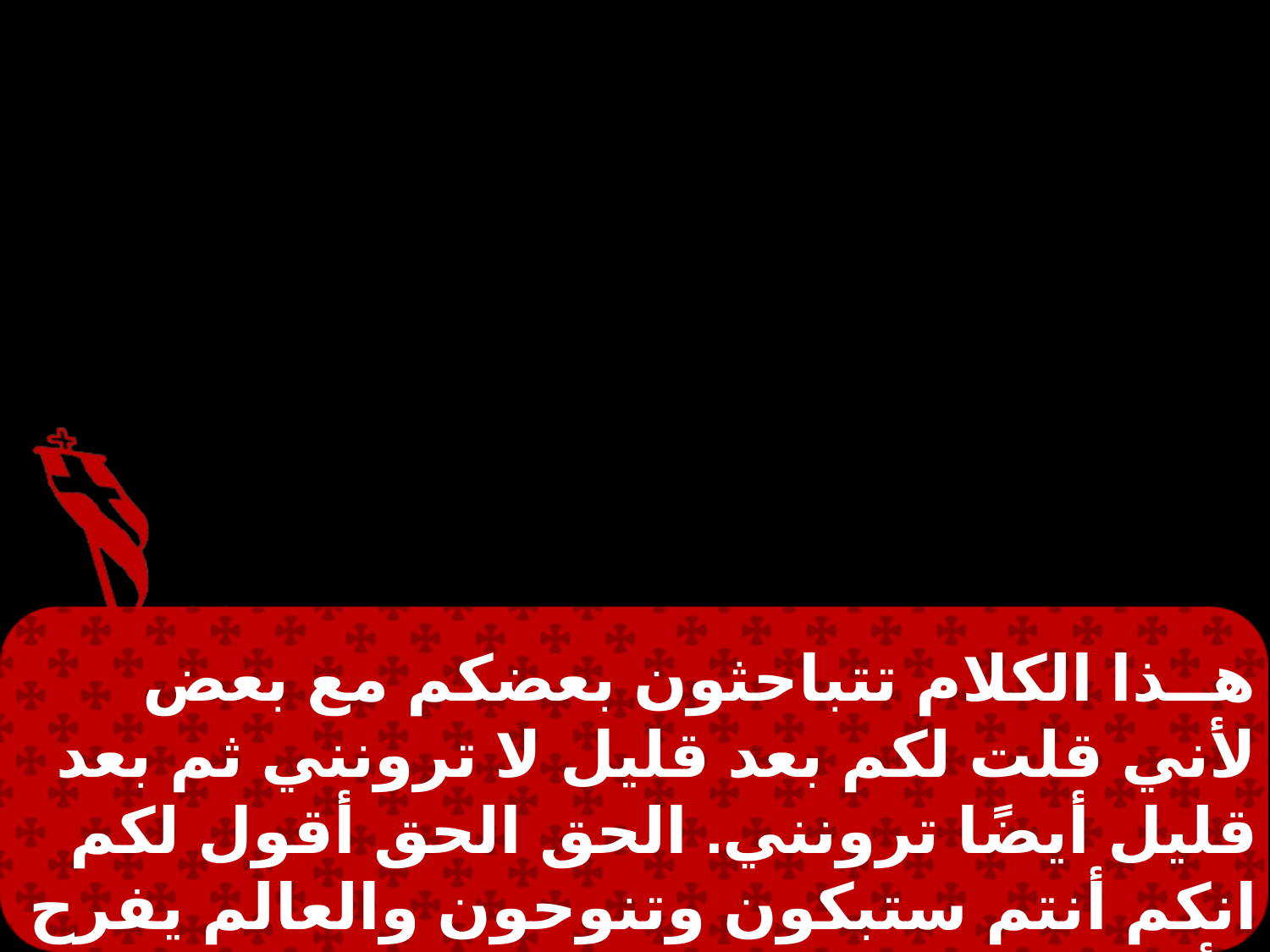

هــذا الكلام تتباحثون بعضكم مع بعض لأني قلت لكم بعد قليل لا ترونني ثم بعد قليل أيضًا ترونني. الحق الحق أقول لكم انكم أنتم ستبكون وتنوحون والعالم يفرح وأنتم تحزنون ولكن حزنكم يؤول إلى فرح